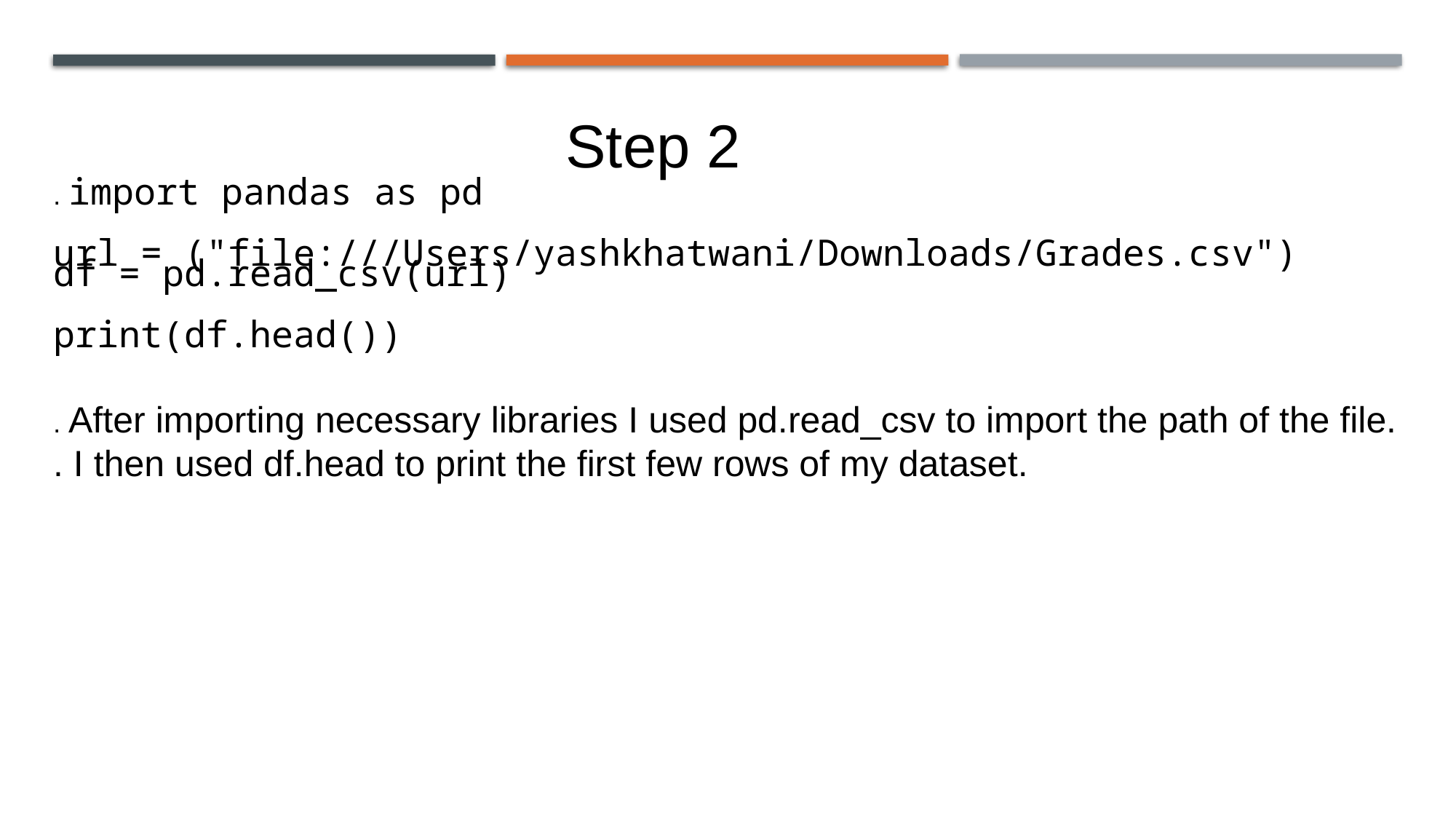

Step 2
. import pandas as pd
url = ("file:///Users/yashkhatwani/Downloads/Grades.csv")
df = pd.read_csv(url)
print(df.head())

. After importing necessary libraries I used pd.read_csv to import the path of the file.
. I then used df.head to print the first few rows of my dataset.